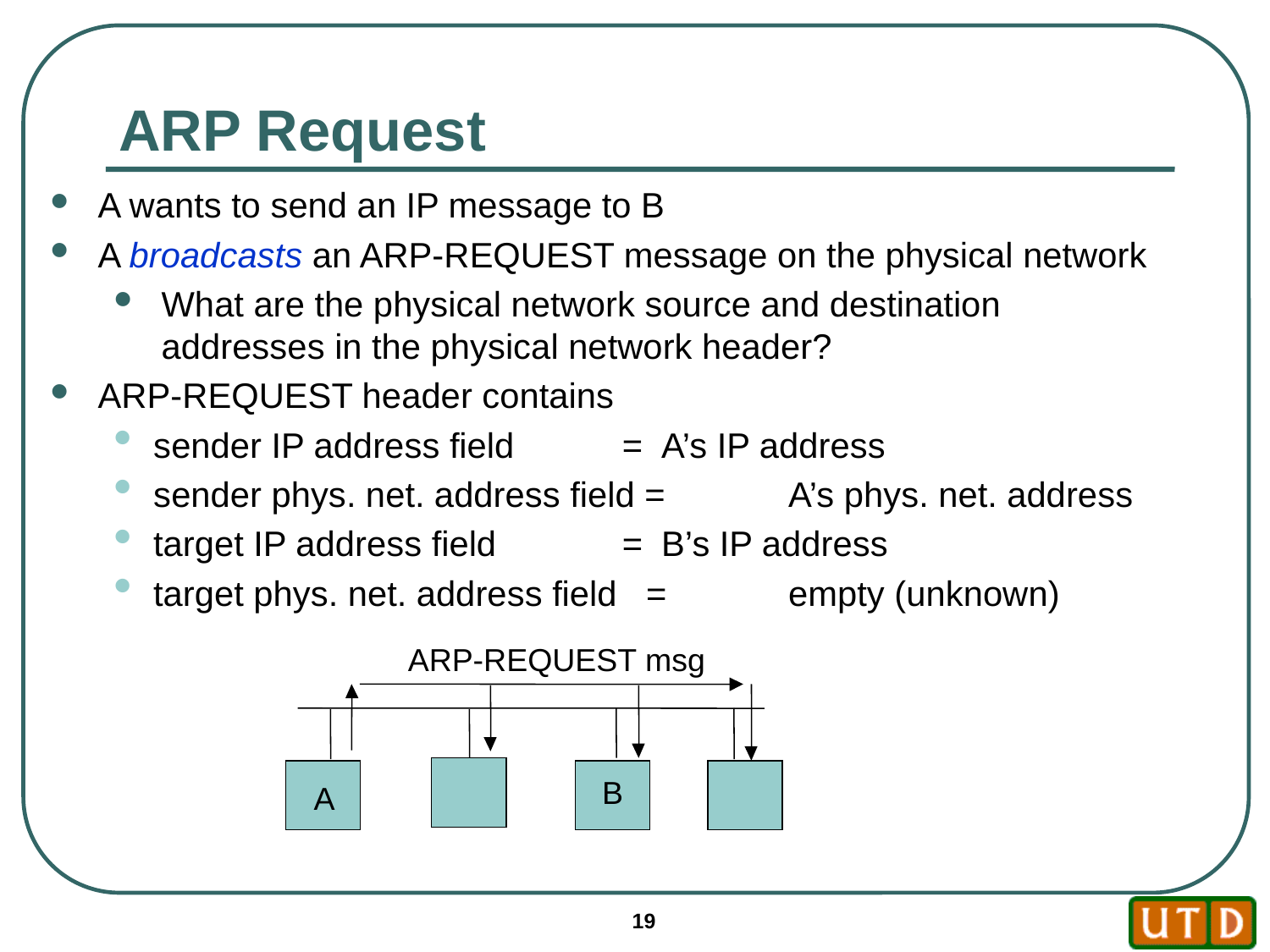

# ARP Request
A wants to send an IP message to B
A broadcasts an ARP-REQUEST message on the physical network
What are the physical network source and destination addresses in the physical network header?
ARP-REQUEST header contains
sender IP address field 	         = 	A’s IP address
sender phys. net. address field = 	A’s phys. net. address
target IP address field 	         = 	B’s IP address
target phys. net. address field   = 	empty (unknown)

ARP-REQUEST msg

B

A
19